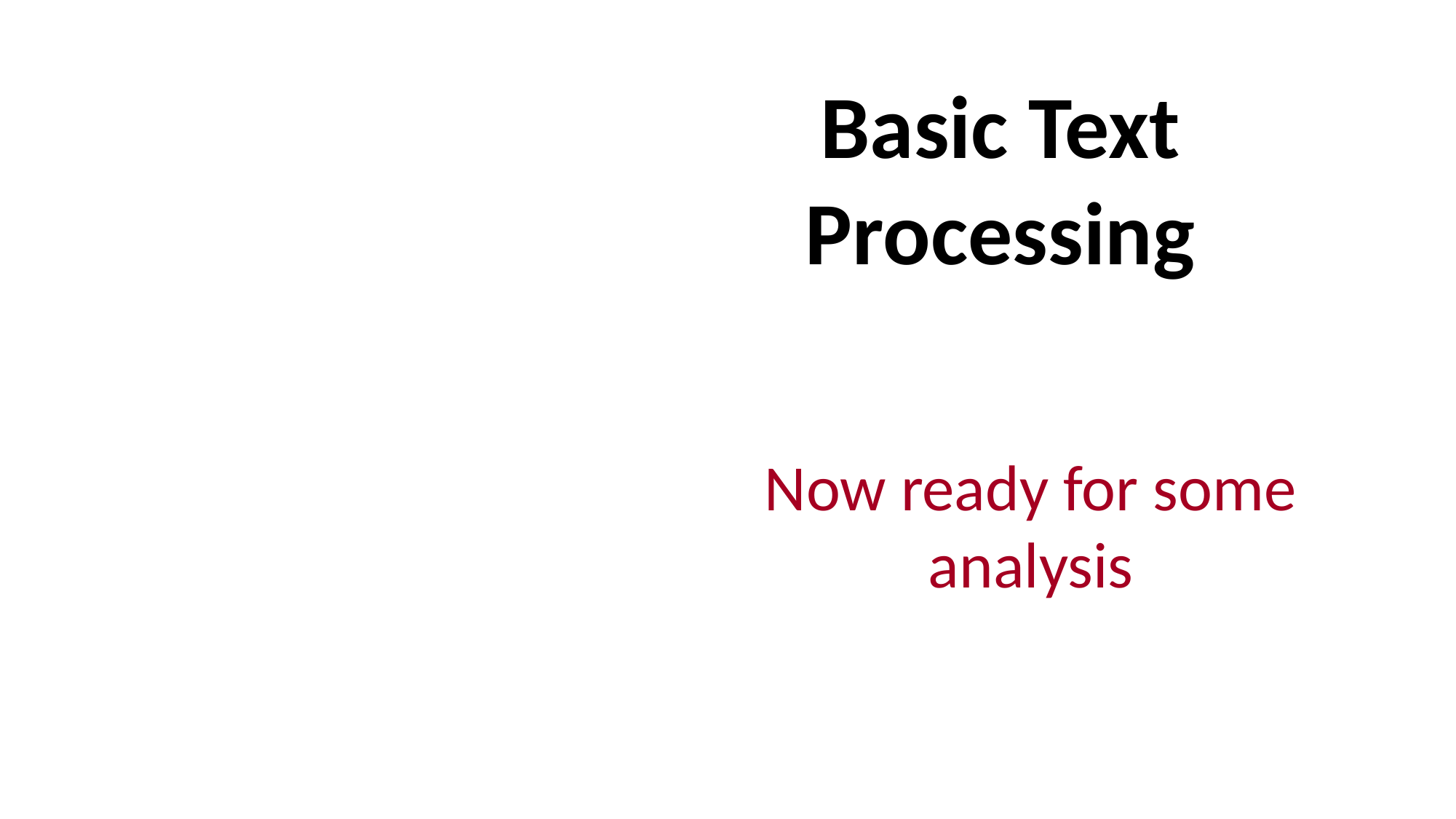

# Basic Text Processing

Now ready for some analysis